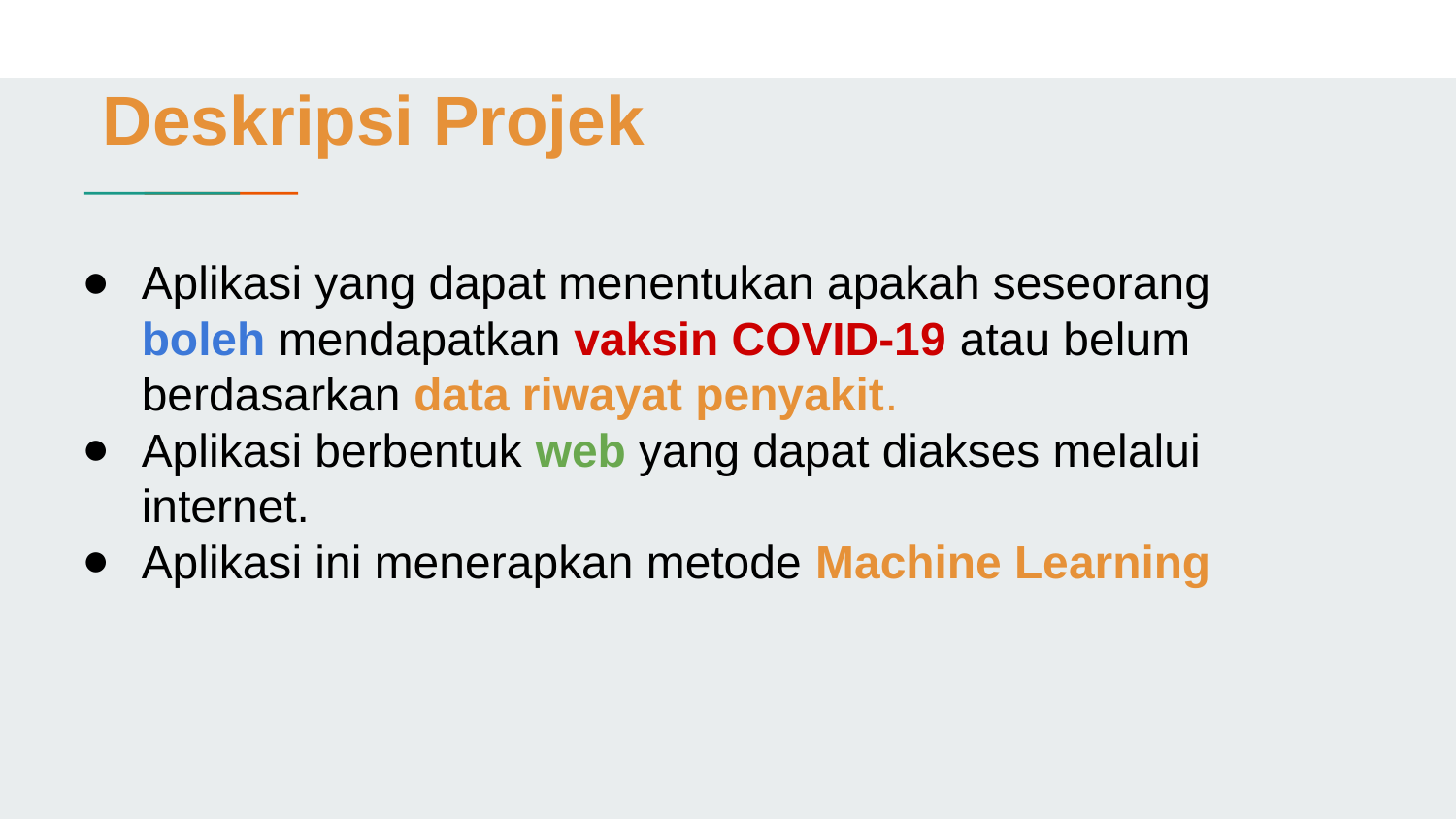

# Deskripsi Projek
Aplikasi yang dapat menentukan apakah seseorang boleh mendapatkan vaksin COVID-19 atau belum berdasarkan data riwayat penyakit.
Aplikasi berbentuk web yang dapat diakses melalui internet.
Aplikasi ini menerapkan metode Machine Learning